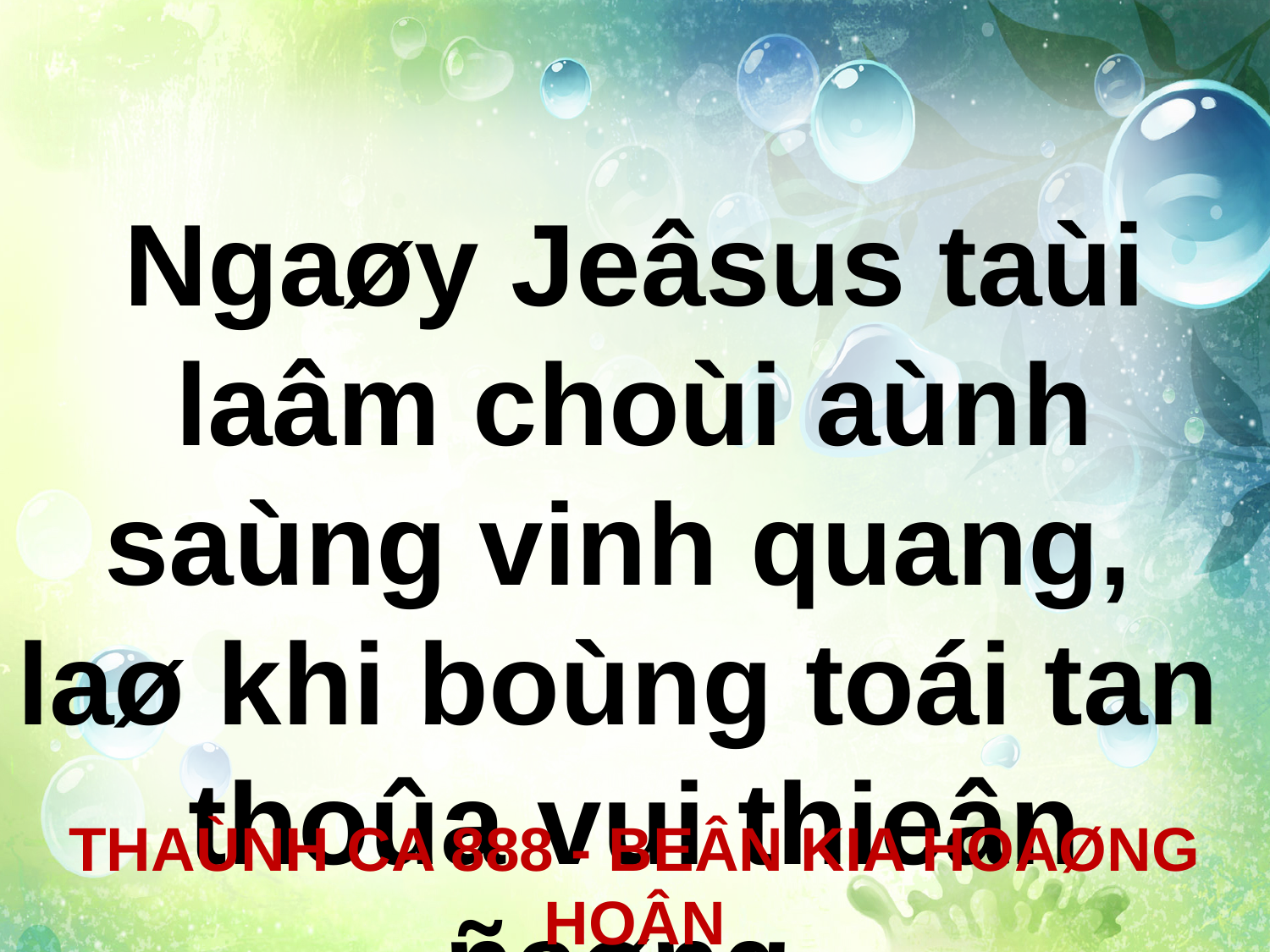

Ngaøy Jeâsus taùi laâm choùi aùnh saùng vinh quang,
laø khi boùng toái tan
thoûa vui thieân ñaøng.
THAÙNH CA 888 - BEÂN KIA HOAØNG HOÂN